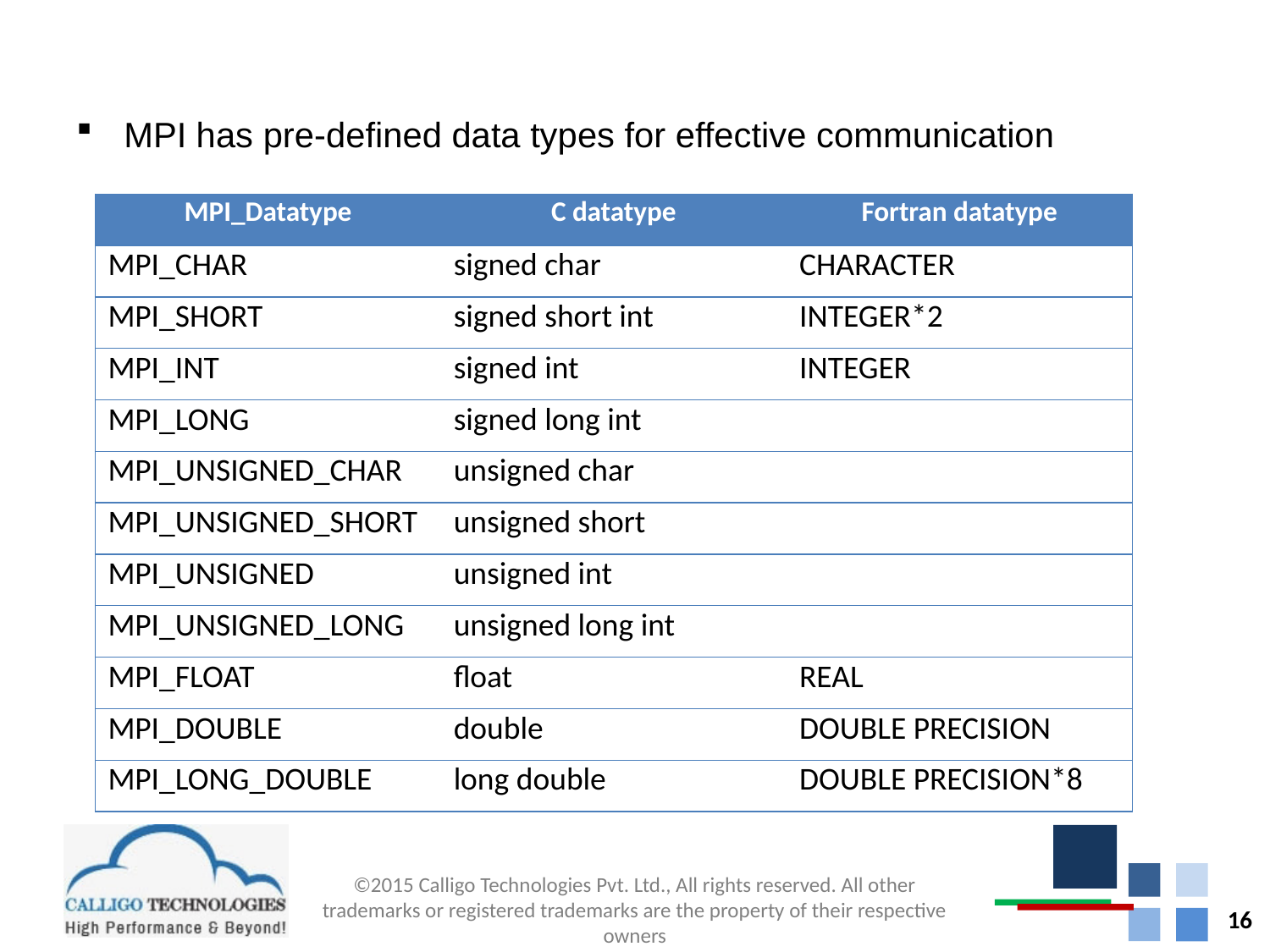

# MPI Data Types
MPI has pre-defined data types for effective communication
| MPI\_Datatype | C datatype | Fortran datatype |
| --- | --- | --- |
| MPI\_CHAR | signed char | CHARACTER |
| MPI\_SHORT | signed short int | INTEGER\*2 |
| MPI\_INT | signed int | INTEGER |
| MPI\_LONG | signed long int |  |
| MPI\_UNSIGNED\_CHAR | unsigned char |  |
| MPI\_UNSIGNED\_SHORT | unsigned short |  |
| MPI\_UNSIGNED | unsigned int |  |
| MPI\_UNSIGNED\_LONG | unsigned long int |  |
| MPI\_FLOAT | float | REAL |
| MPI\_DOUBLE | double | DOUBLE PRECISION |
| MPI\_LONG\_DOUBLE | long double | DOUBLE PRECISION\*8 |
16